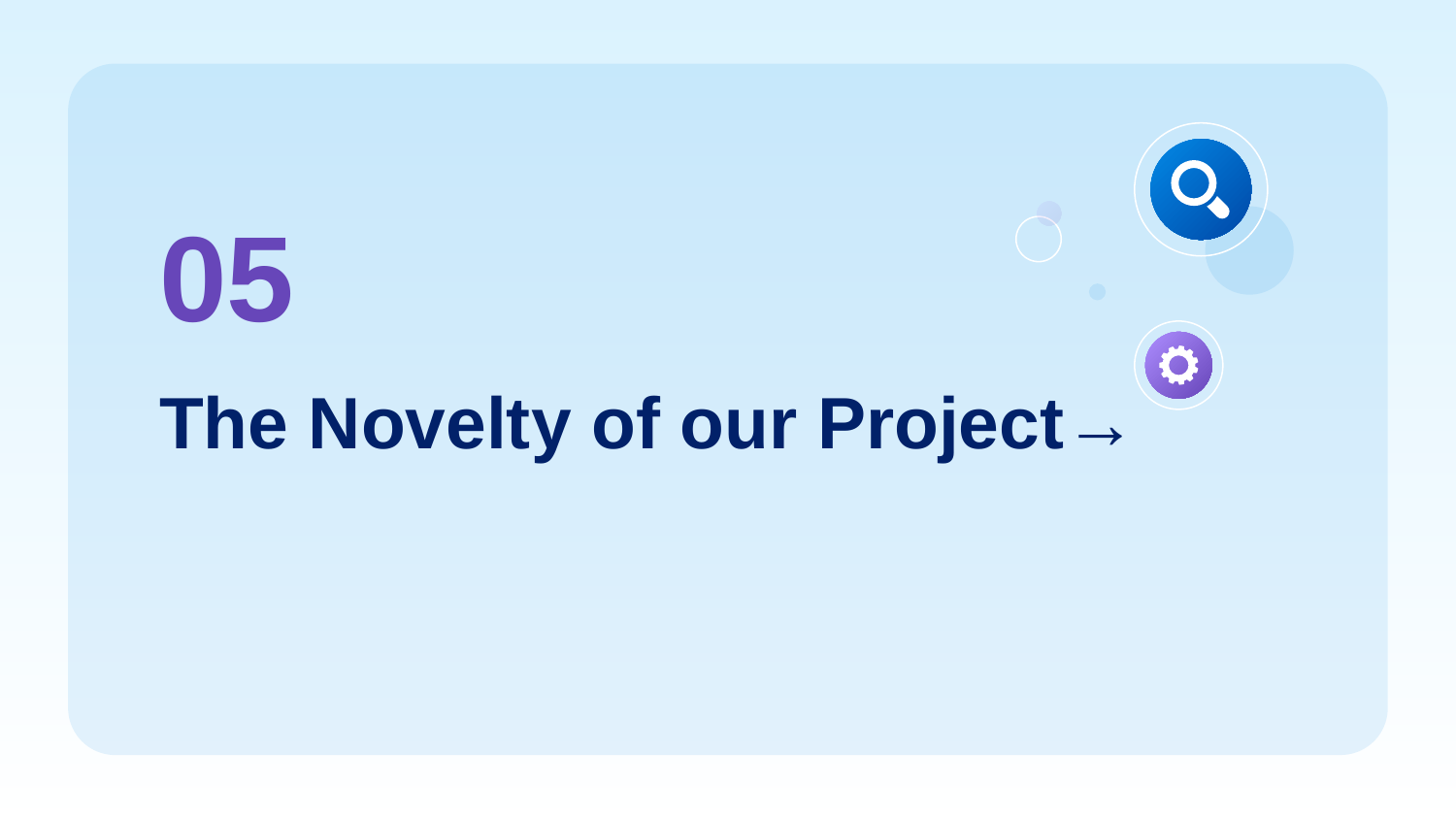

05

# The Novelty of our Project→